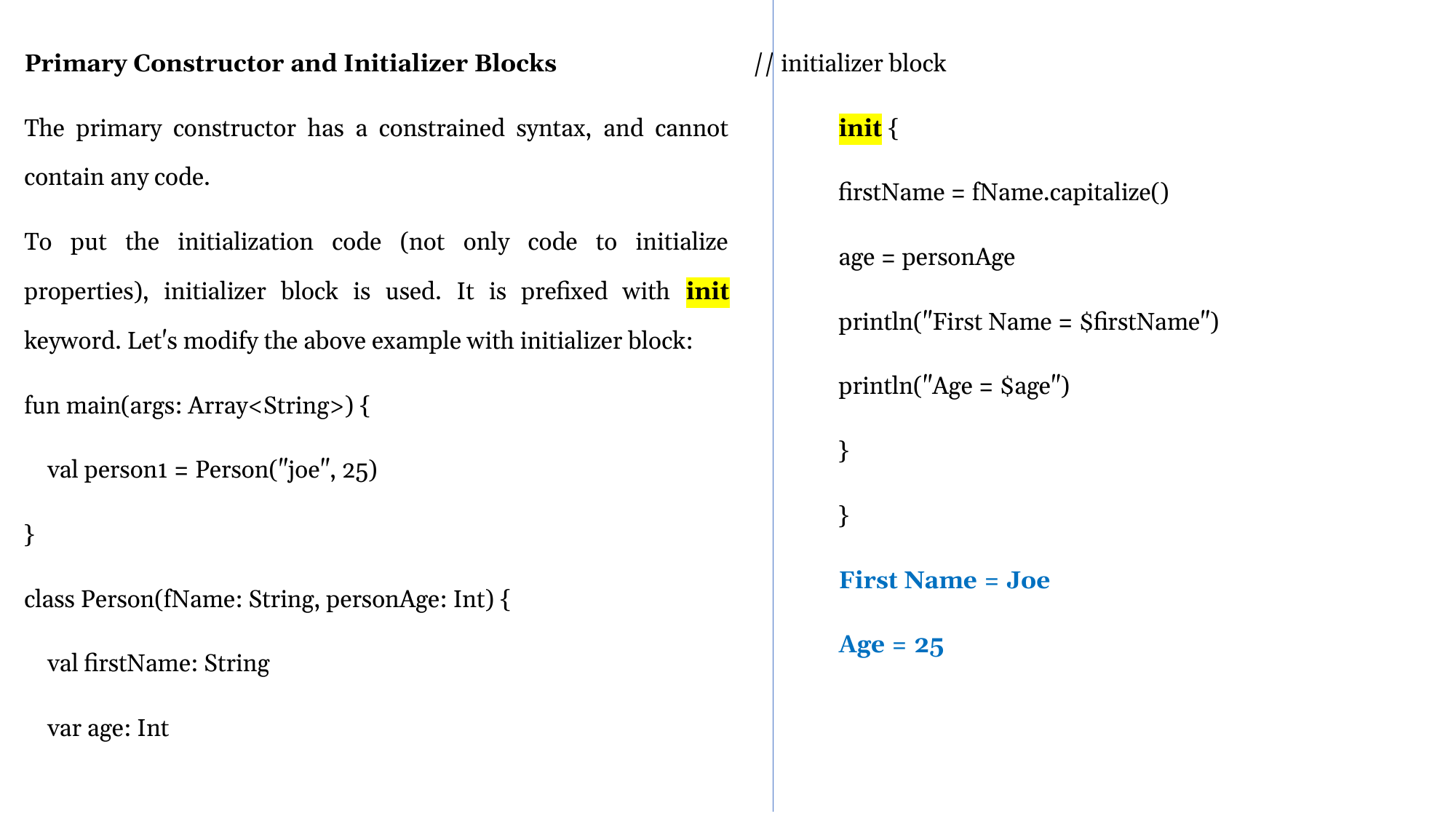

Primary Constructor and Initializer Blocks
The primary constructor has a constrained syntax, and cannot contain any code.
To put the initialization code (not only code to initialize properties), initializer block is used. It is prefixed with init keyword. Let's modify the above example with initializer block:
fun main(args: Array<String>) {
    val person1 = Person("joe", 25)
}
class Person(fName: String, personAge: Int) {
    val firstName: String
    var age: Int
    // initializer block
    	init {
        	firstName = fName.capitalize()
        	age = personAge
        	println("First Name = $firstName")
        	println("Age = $age")
    	}
	}
	First Name = Joe
	Age = 25